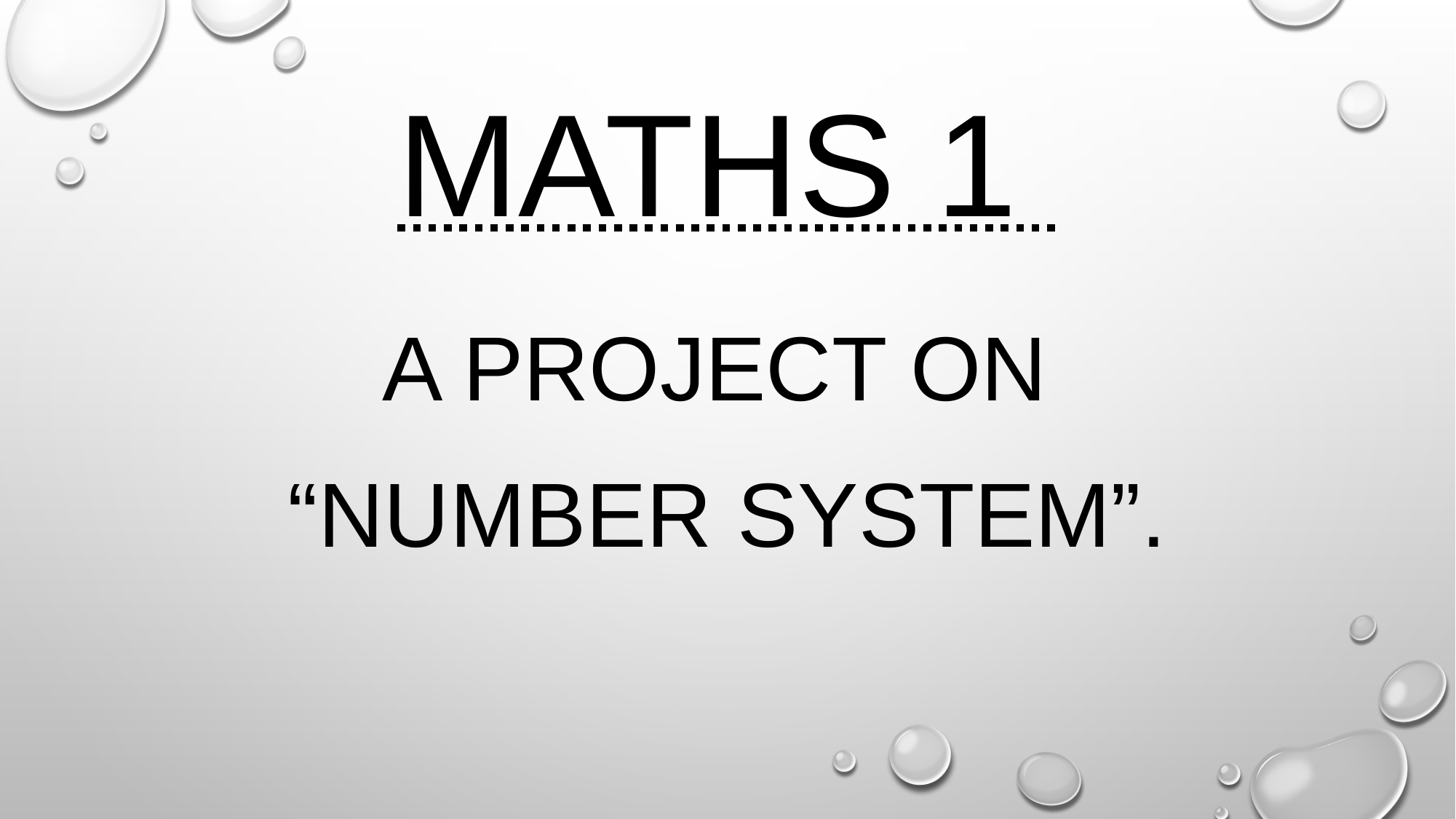

# Maths 1
A project on
“number system”.